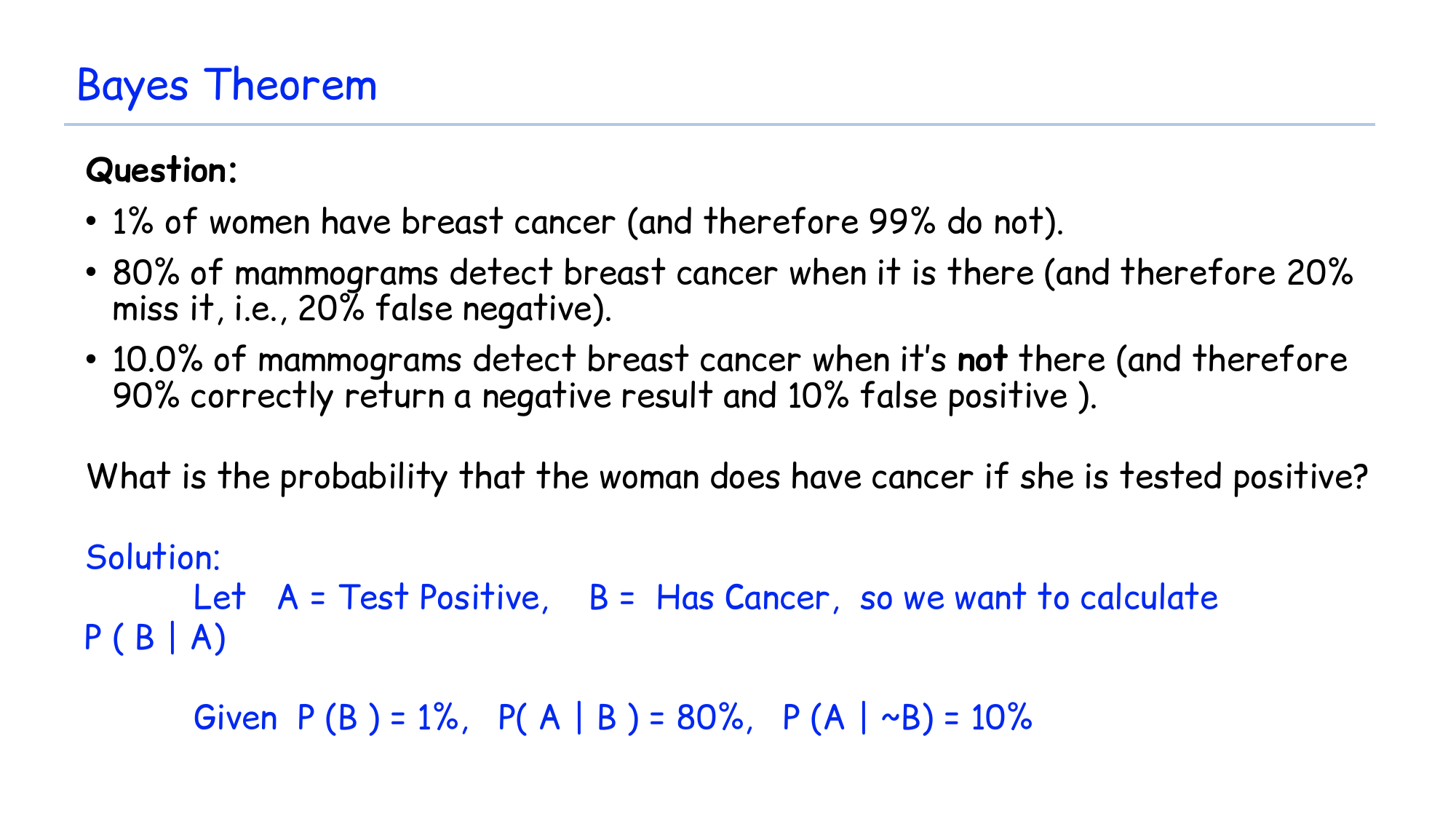

# Bayes Theorem
Question:
1% of women have breast cancer (and therefore 99% do not).
80% of mammograms detect breast cancer when it is there (and therefore 20% miss it, i.e., 20% false negative).
10.0% of mammograms detect breast cancer when it’s not there (and therefore 90% correctly return a negative result and 10% false positive ).

What is the probability that the woman does have cancer if she is tested positive?

Solution:
	Let   A = Test Positive,    B =  Has Cancer,  so we want to calculate
P ( B | A)

	Given  P (B ) = 1%,   P( A | B ) = 80%,   P (A | ~B) = 10%